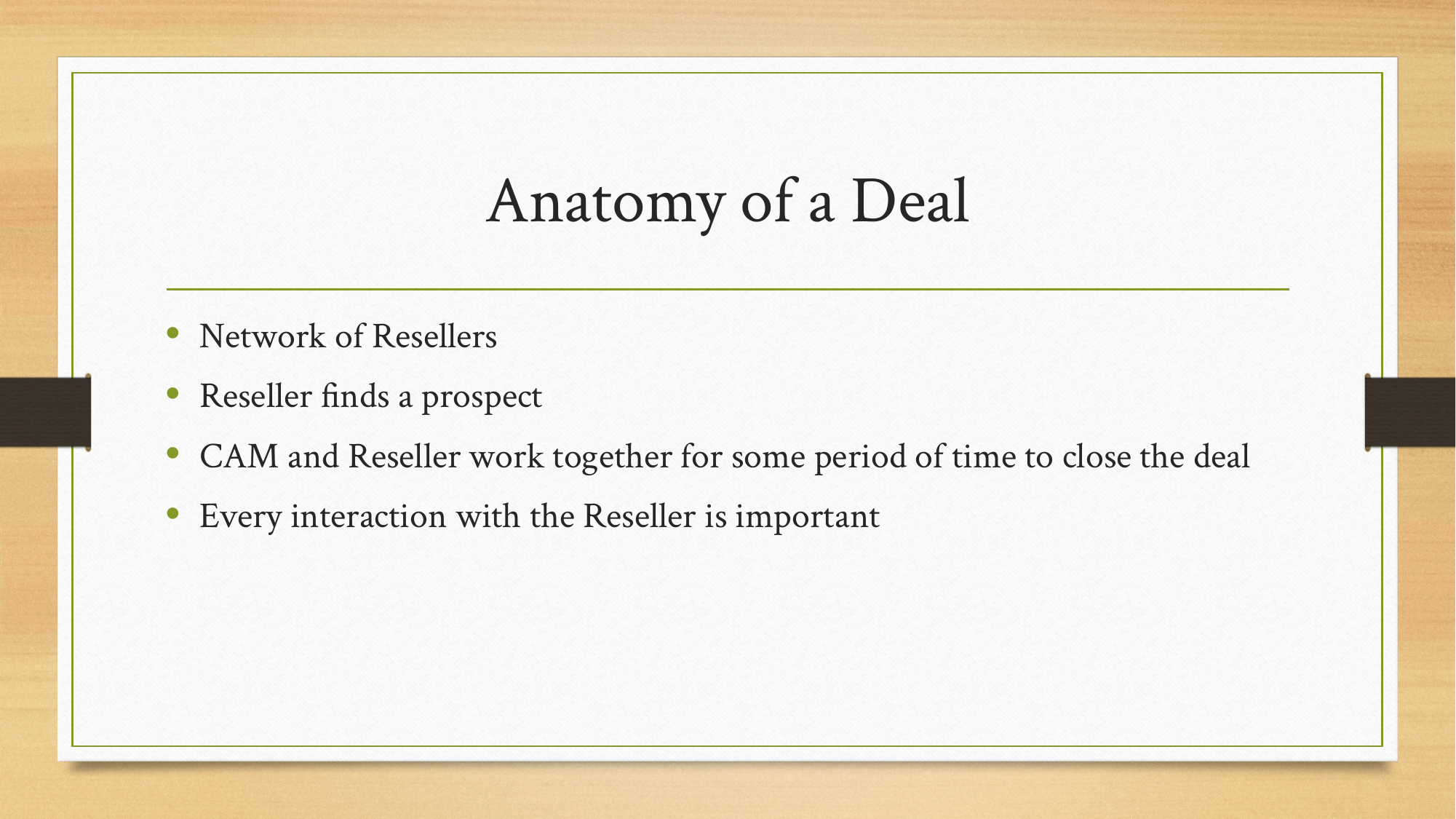

# Anatomy of a Deal
Network of Resellers
Reseller finds a prospect
CAM and Reseller work together for some period of time to close the deal
Every interaction with the Reseller is important